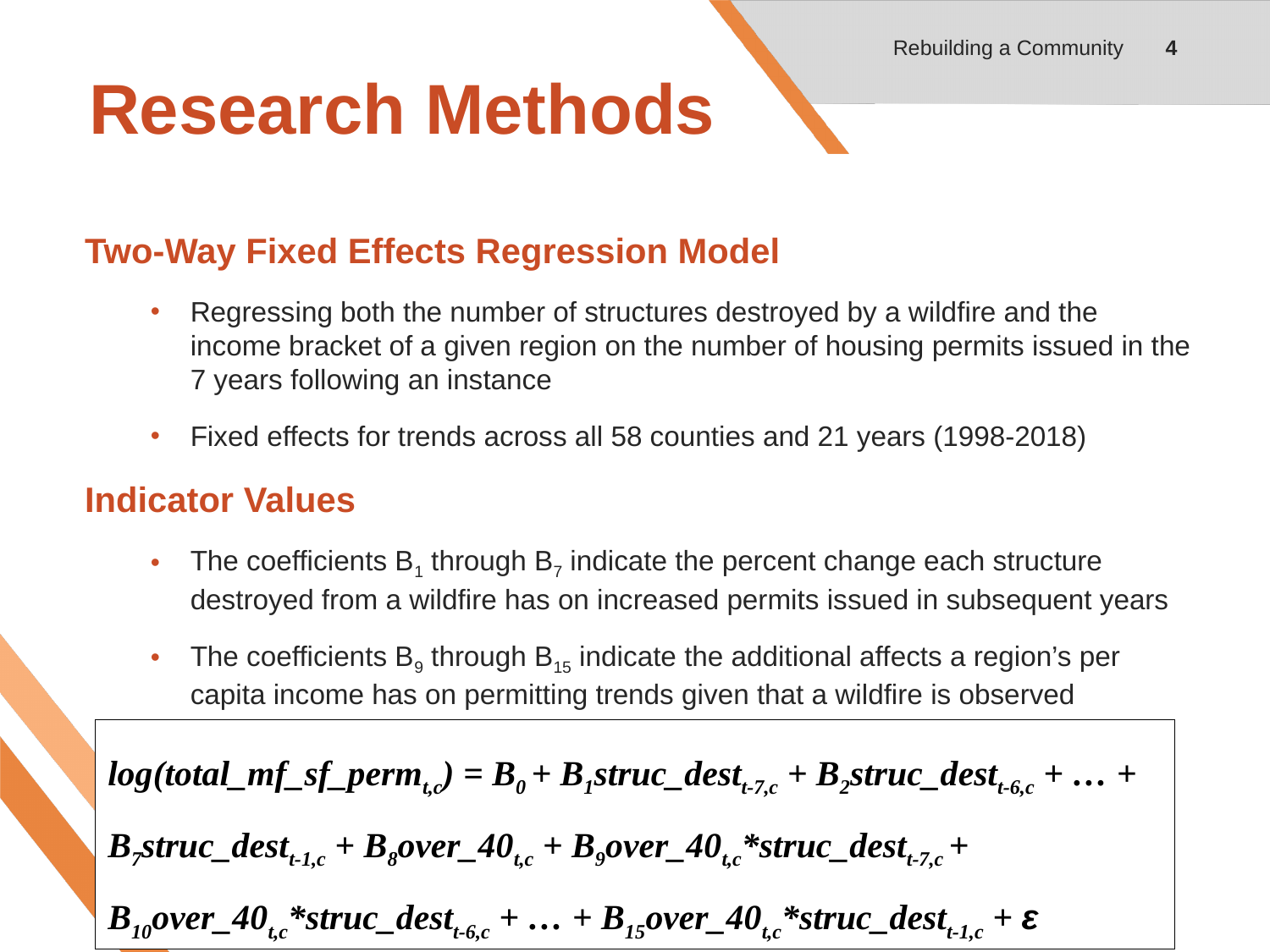

Rebuilding a Community
4
# Research Methods
Two-Way Fixed Effects Regression Model
Regressing both the number of structures destroyed by a wildfire and the income bracket of a given region on the number of housing permits issued in the 7 years following an instance
Fixed effects for trends across all 58 counties and 21 years (1998-2018)
Indicator Values
The coefficients B1 through B7 indicate the percent change each structure destroyed from a wildfire has on increased permits issued in subsequent years
The coefficients B9 through B15 indicate the additional affects a region’s per capita income has on permitting trends given that a wildfire is observed
log(total_mf_sf_permt,c) = B0 + B1struc_destt-7,c + B2struc_destt-6,c + … + B7struc_destt-1,c + B8over_40t,c + B9over_40t,c*struc_destt-7,c + B10over_40t,c*struc_destt-6,c + … + B15over_40t,c*struc_destt-1,c + ԑ